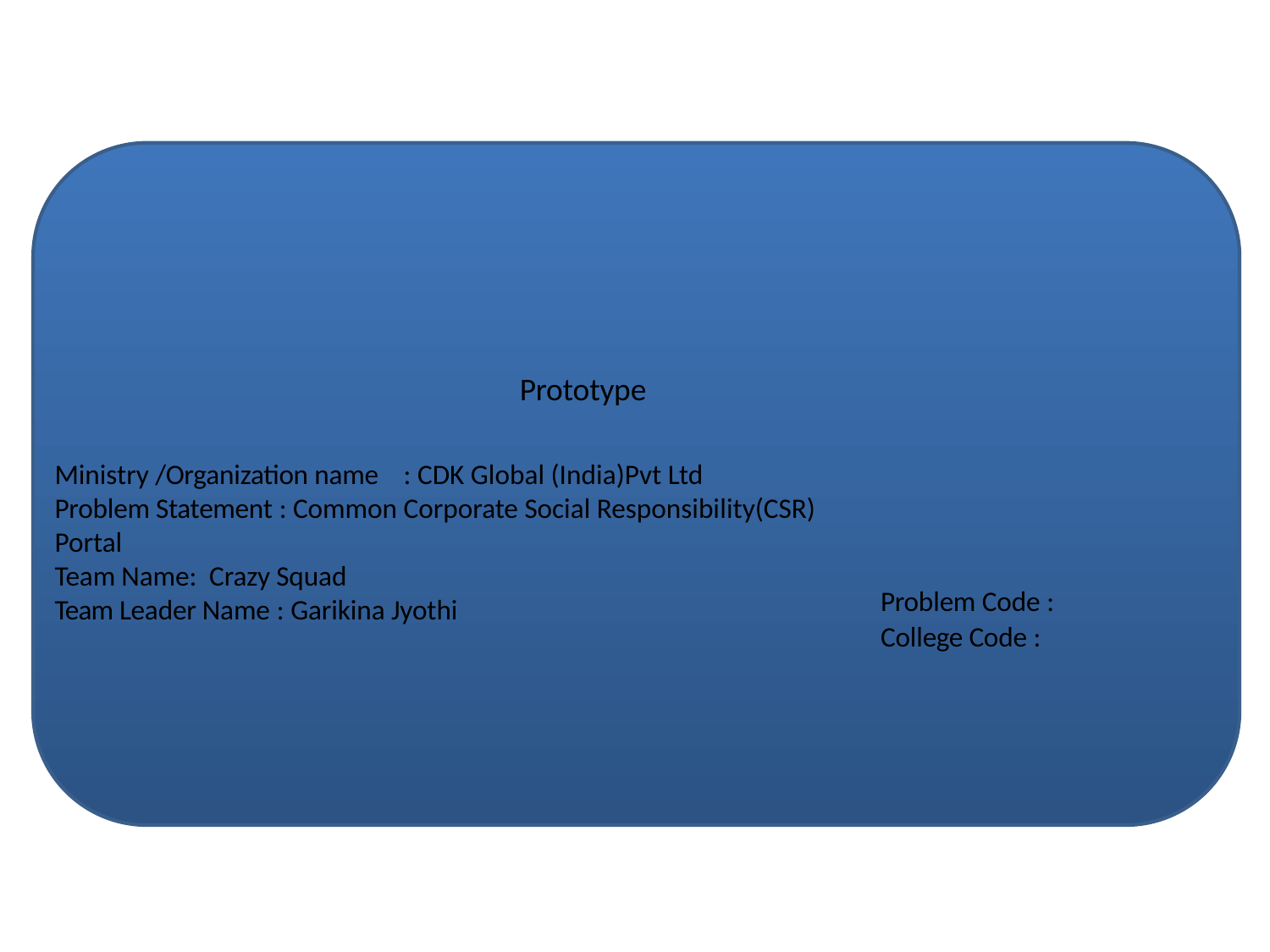

Prototype
Ministry /Organization name    : CDK Global (India)Pvt Ltd
Problem Statement : Common Corporate Social Responsibility(CSR) Portal
Team Name:  Crazy Squad
Team Leader Name : Garikina Jyothi

Problem Code :
College Code :